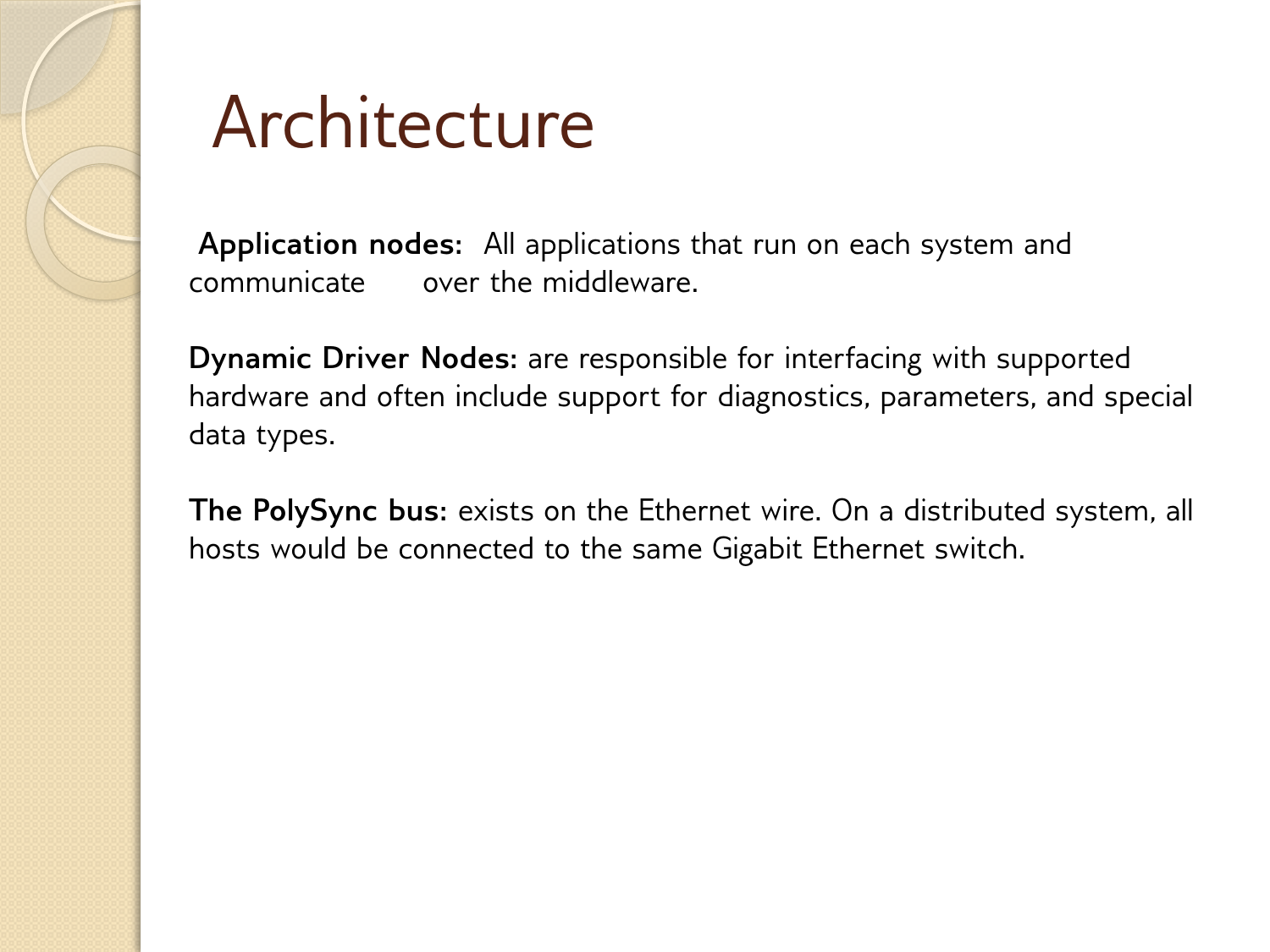

# Architecture
 Application nodes:  All applications that run on each system and communicate      over the middleware.

Dynamic Driver Nodes: are responsible for interfacing with supported hardware and often include support for diagnostics, parameters, and special data types.

The PolySync bus: exists on the Ethernet wire. On a distributed system, all hosts would be connected to the same Gigabit Ethernet switch.